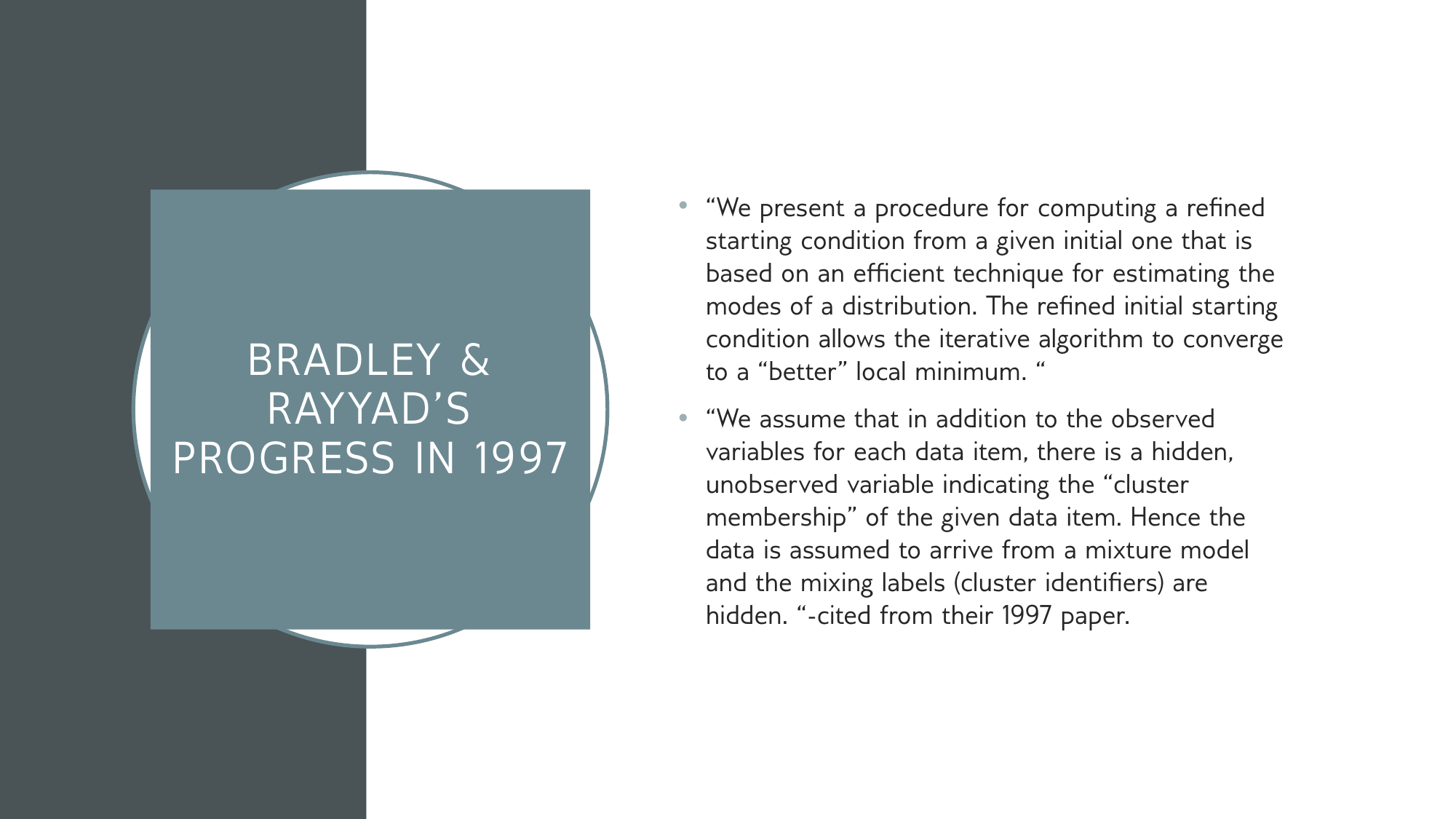

“We present a procedure for computing a refined starting condition from a given initial one that is based on an efficient technique for estimating the modes of a distribution. The refined initial starting condition allows the iterative algorithm to converge to a “better” local minimum. “
“We assume that in addition to the observed variables for each data item, there is a hidden, unobserved variable indicating the “cluster membership” of the given data item. Hence the data is assumed to arrive from a mixture model and the mixing labels (cluster identifiers) are hidden. “-cited from their 1997 paper.

# Bradley & Rayyad’s PROGRESS in 1997